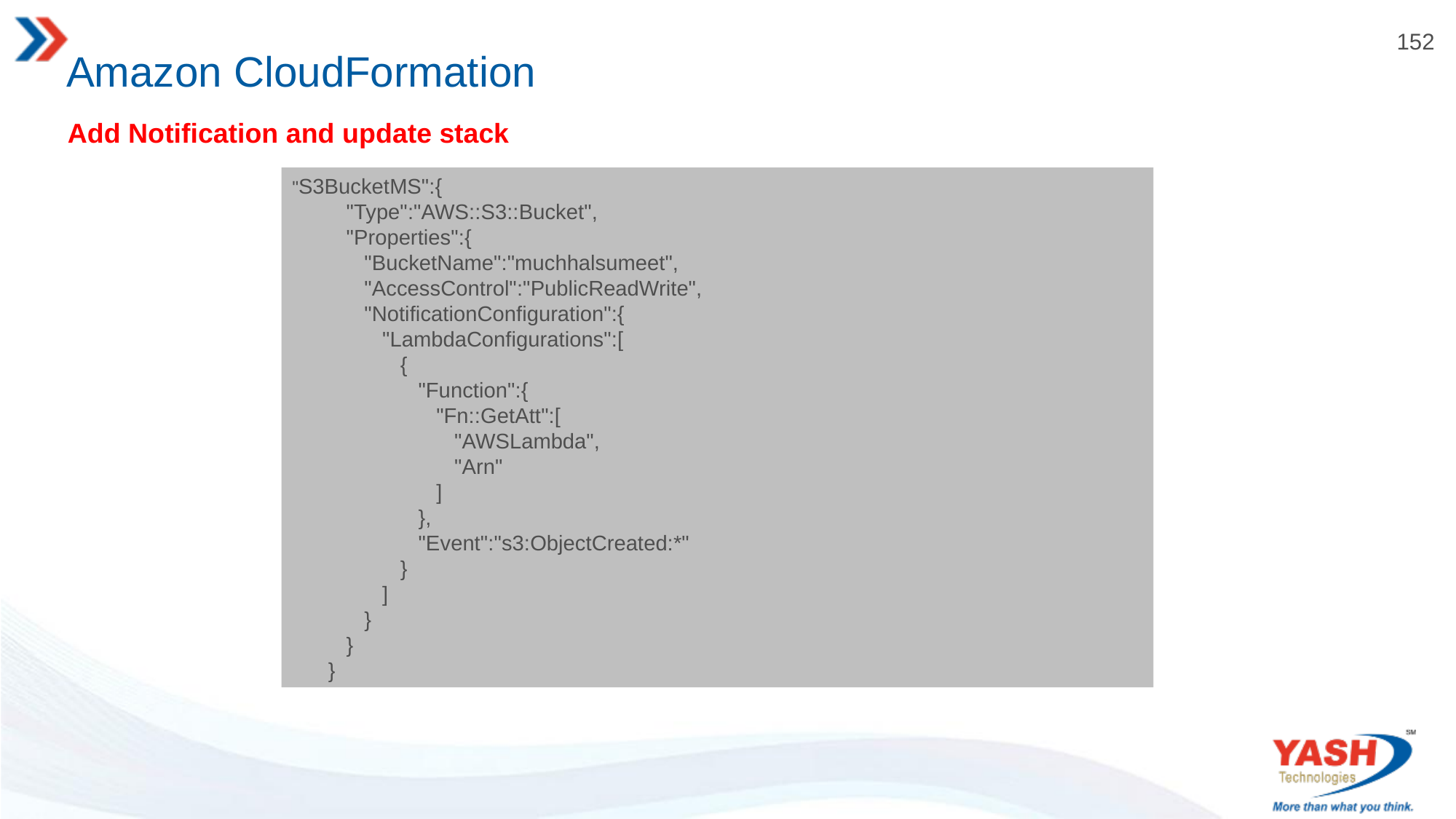

# Amazon CloudFormation
Add Notification and update stack

"S3BucketMS":{
         "Type":"AWS::S3::Bucket",
         "Properties":{
            "BucketName":"muchhalsumeet",
            "AccessControl":"PublicReadWrite",
            "NotificationConfiguration":{
               "LambdaConfigurations":[
                  {
                     "Function":{
                        "Fn::GetAtt":[
                           "AWSLambda",
                           "Arn"
                        ]
                     },
                     "Event":"s3:ObjectCreated:*"
                  }
               ]
            }
         }
      }